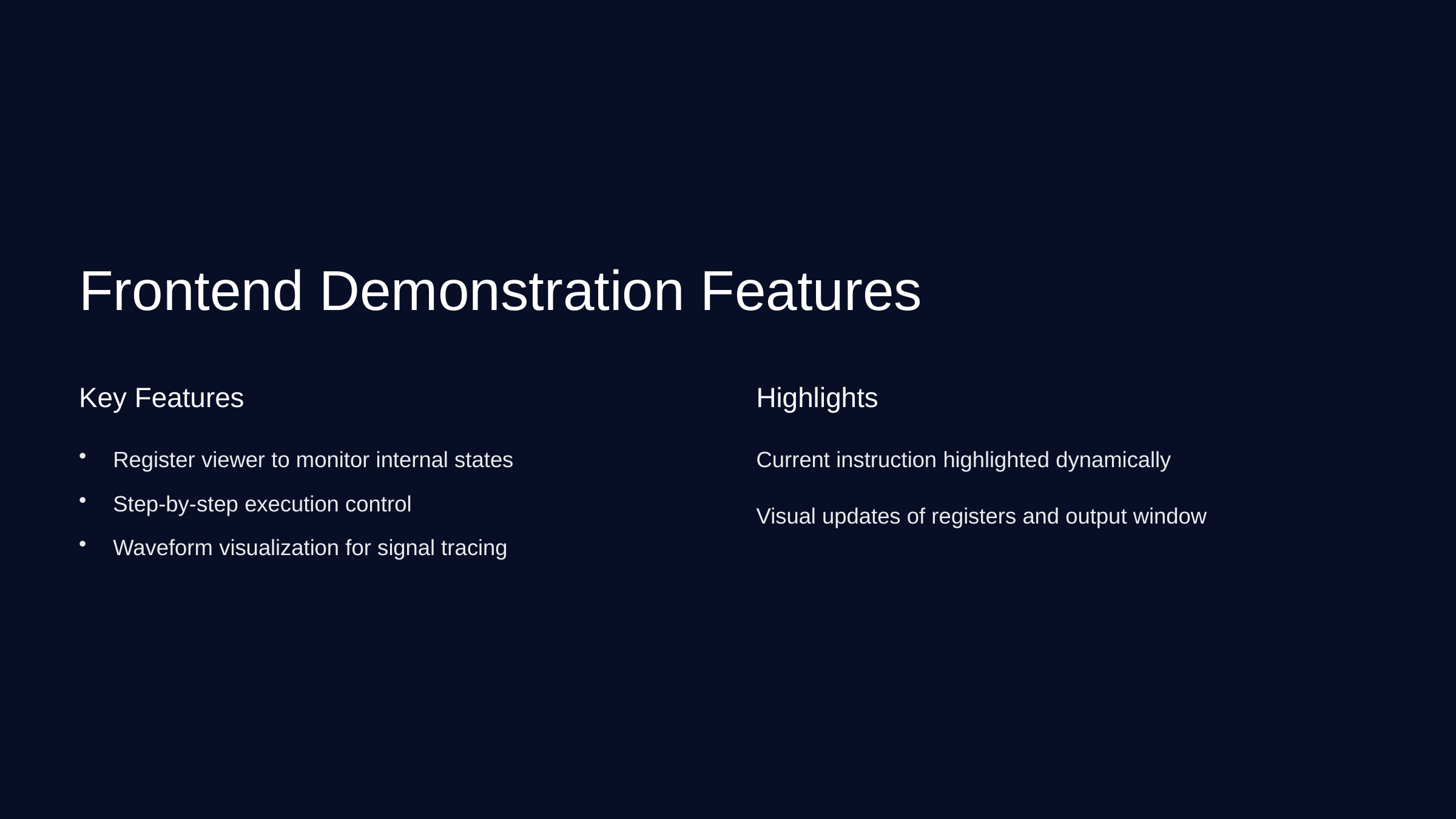

Frontend Demonstration Features
Key Features
Highlights
Register viewer to monitor internal states
Current instruction highlighted dynamically
Step-by-step execution control
Visual updates of registers and output window
Waveform visualization for signal tracing